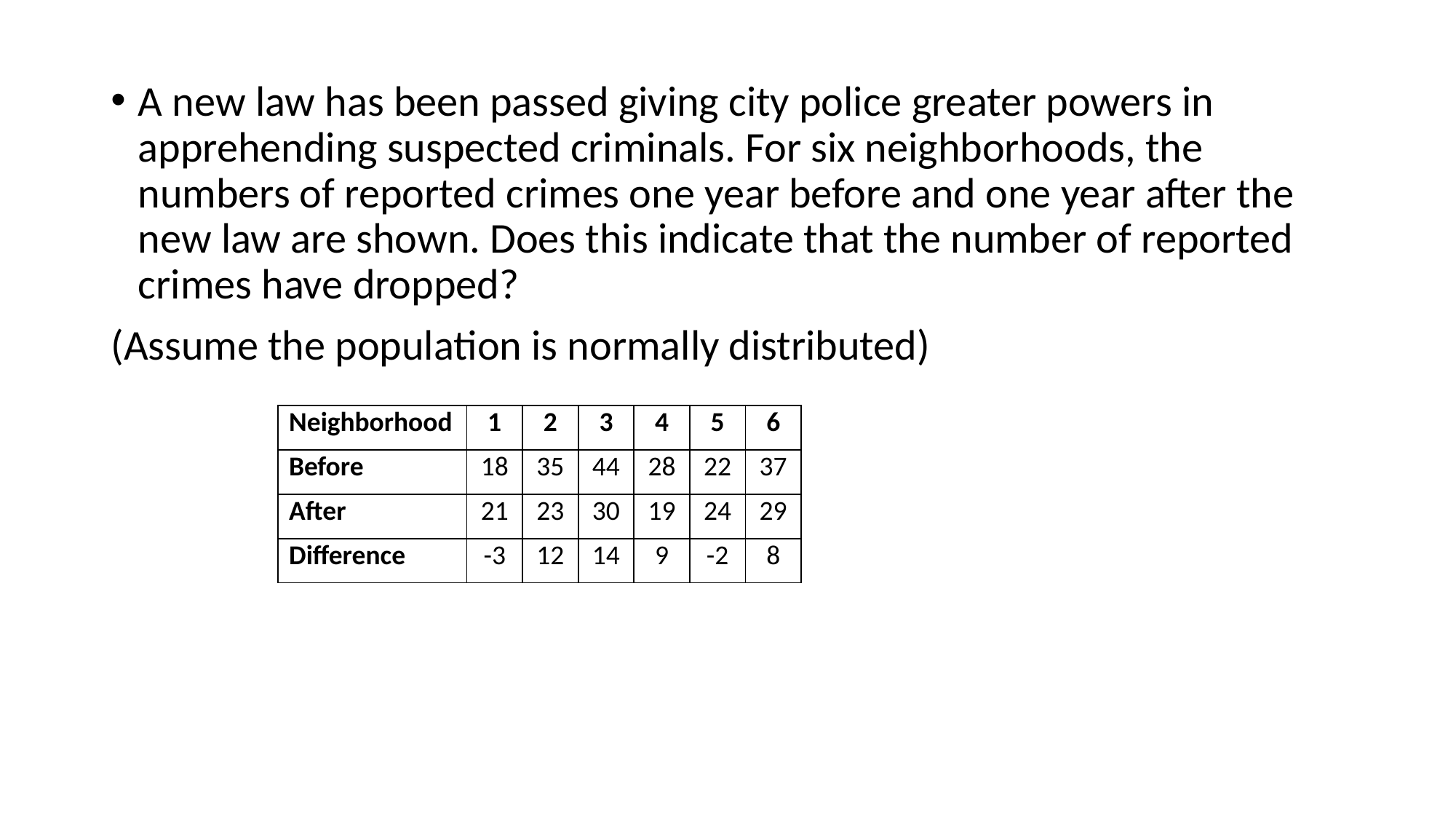

A new law has been passed giving city police greater powers in apprehending suspected criminals. For six neighborhoods, the numbers of reported crimes one year before and one year after the new law are shown. Does this indicate that the number of reported crimes have dropped?
(Assume the population is normally distributed)

| Neighborhood | 1 | 2 | 3 | 4 | 5 | 6 |
| --- | --- | --- | --- | --- | --- | --- |
| Before | 18 | 35 | 44 | 28 | 22 | 37 |
| After | 21 | 23 | 30 | 19 | 24 | 29 |
| Difference | -3 | 12 | 14 | 9 | -2 | 8 |